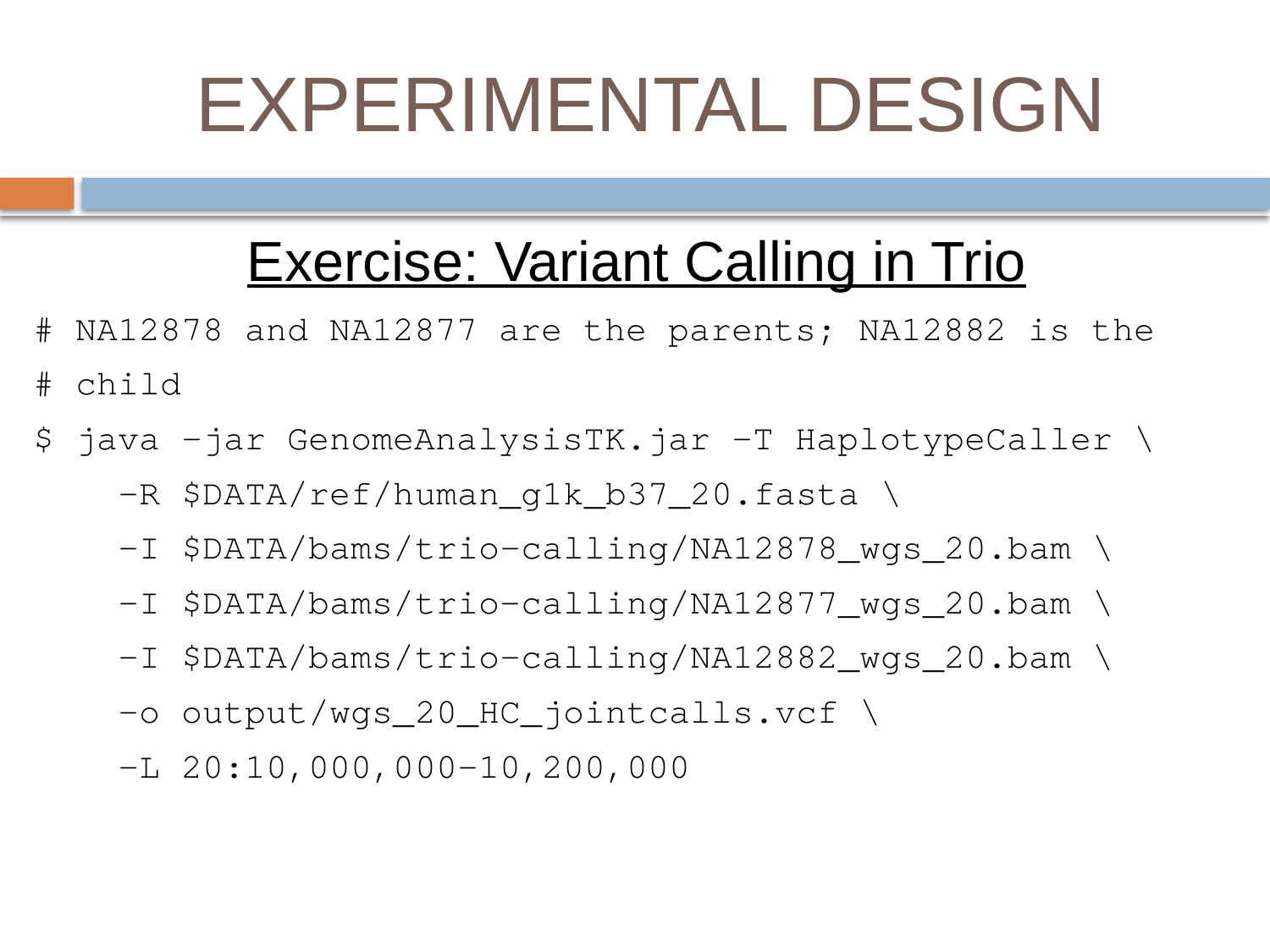

# EXPERIMENTAL DESIGN
Exercise: Variant Calling in Trio
# NA12878 and NA12877 are the parents; NA12882 is the
# child
$ java -jar GenomeAnalysisTK.jar -T HaplotypeCaller \
    -R $DATA/ref/human_g1k_b37_20.fasta \
    -I $DATA/bams/trio-calling/NA12878_wgs_20.bam \
    -I $DATA/bams/trio-calling/NA12877_wgs_20.bam \
    -I $DATA/bams/trio-calling/NA12882_wgs_20.bam \
    -o output/wgs_20_HC_jointcalls.vcf \
    -L 20:10,000,000-10,200,000